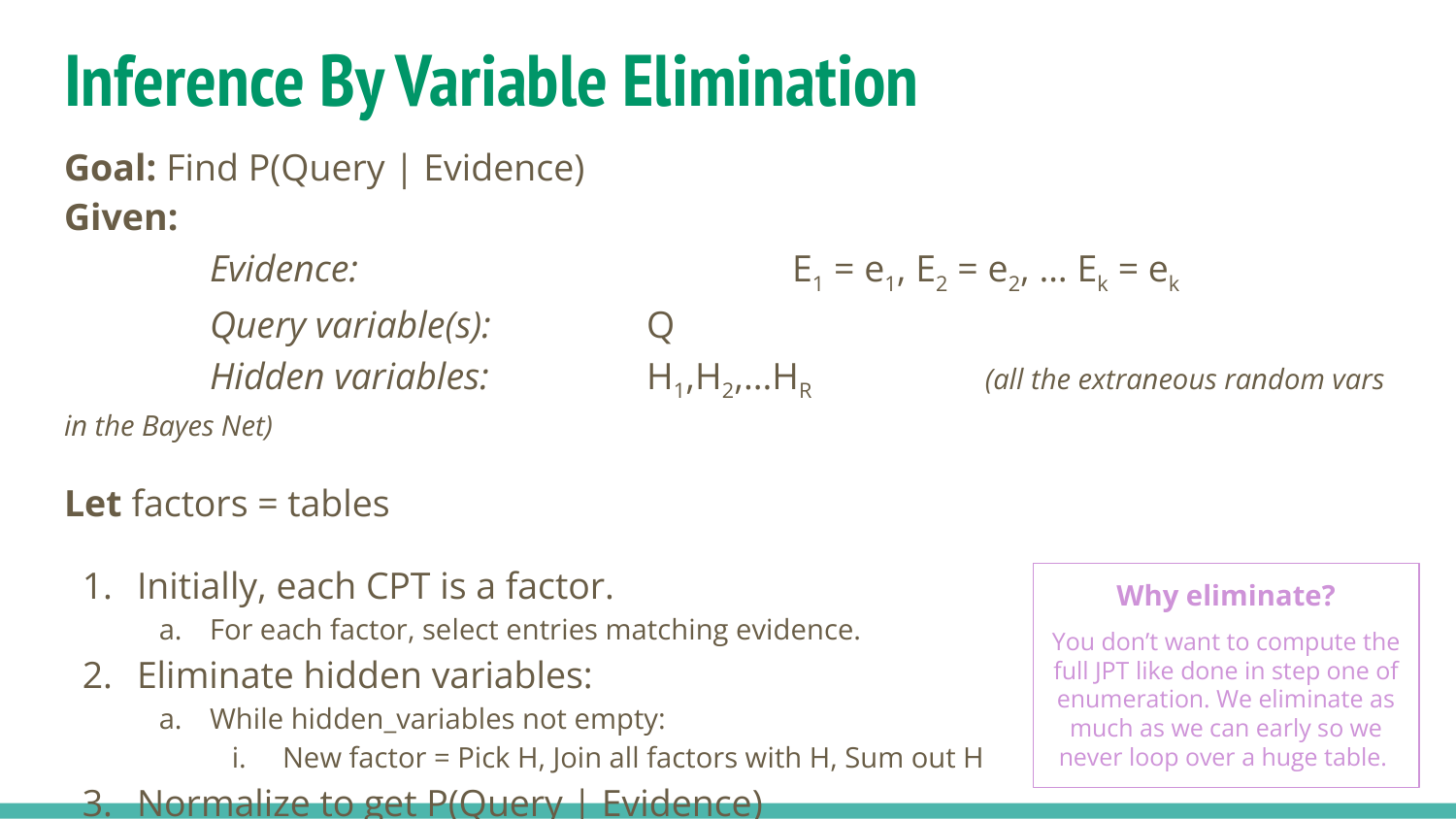

# Inference By Variable Elimination
Goal: Find P(Query | Evidence)
Given:
	Evidence:	 		E1 = e1, E2 = e2, … Ek = ek
	Query variable(s):		Q
	Hidden variables:		H1,H2,...HR 	     (all the extraneous random vars in the Bayes Net)
Let factors = tables
Initially, each CPT is a factor.
For each factor, select entries matching evidence.
Eliminate hidden variables:
While hidden_variables not empty:
New factor = Pick H, Join all factors with H, Sum out H
Normalize to get P(Query | Evidence)
Why eliminate?

You don’t want to compute the full JPT like done in step one of enumeration. We eliminate as much as we can early so we never loop over a huge table.